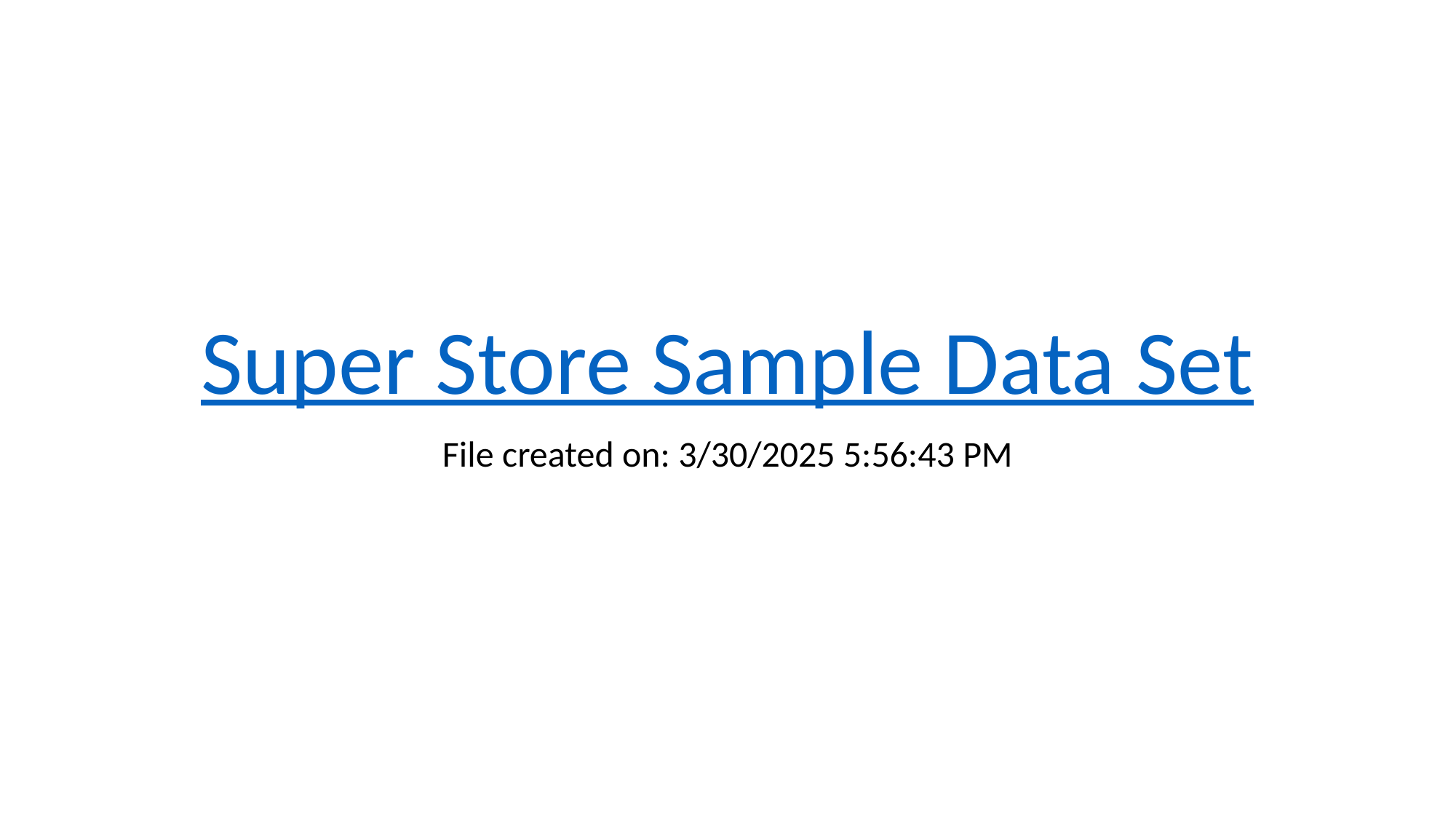

# Super Store Sample Data Set
File created on: 3/30/2025 5:56:43 PM